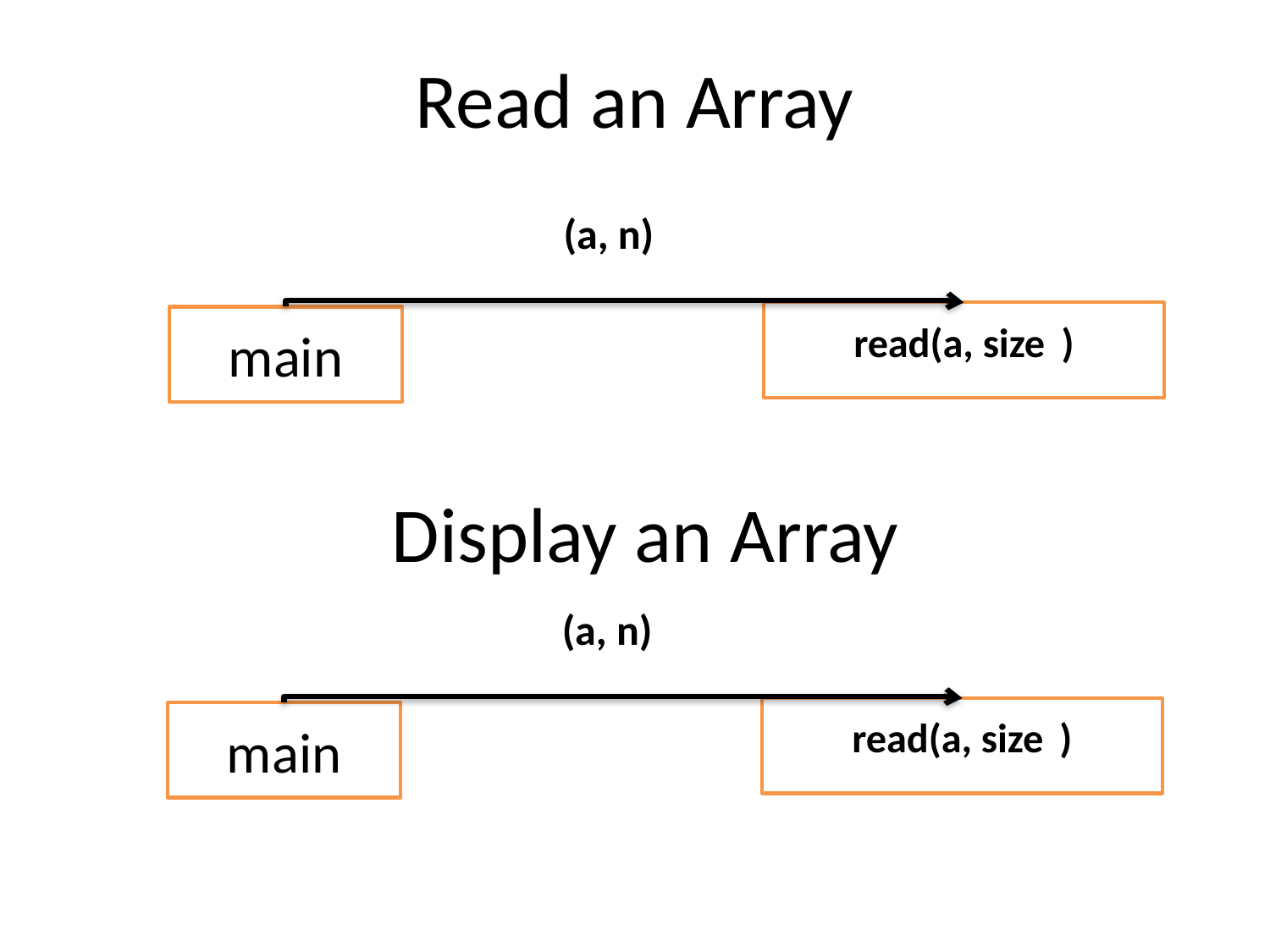

# Read an Array
(a, n)
read(a, size )
main
Display an Array
(a, n)
read(a, size )
main